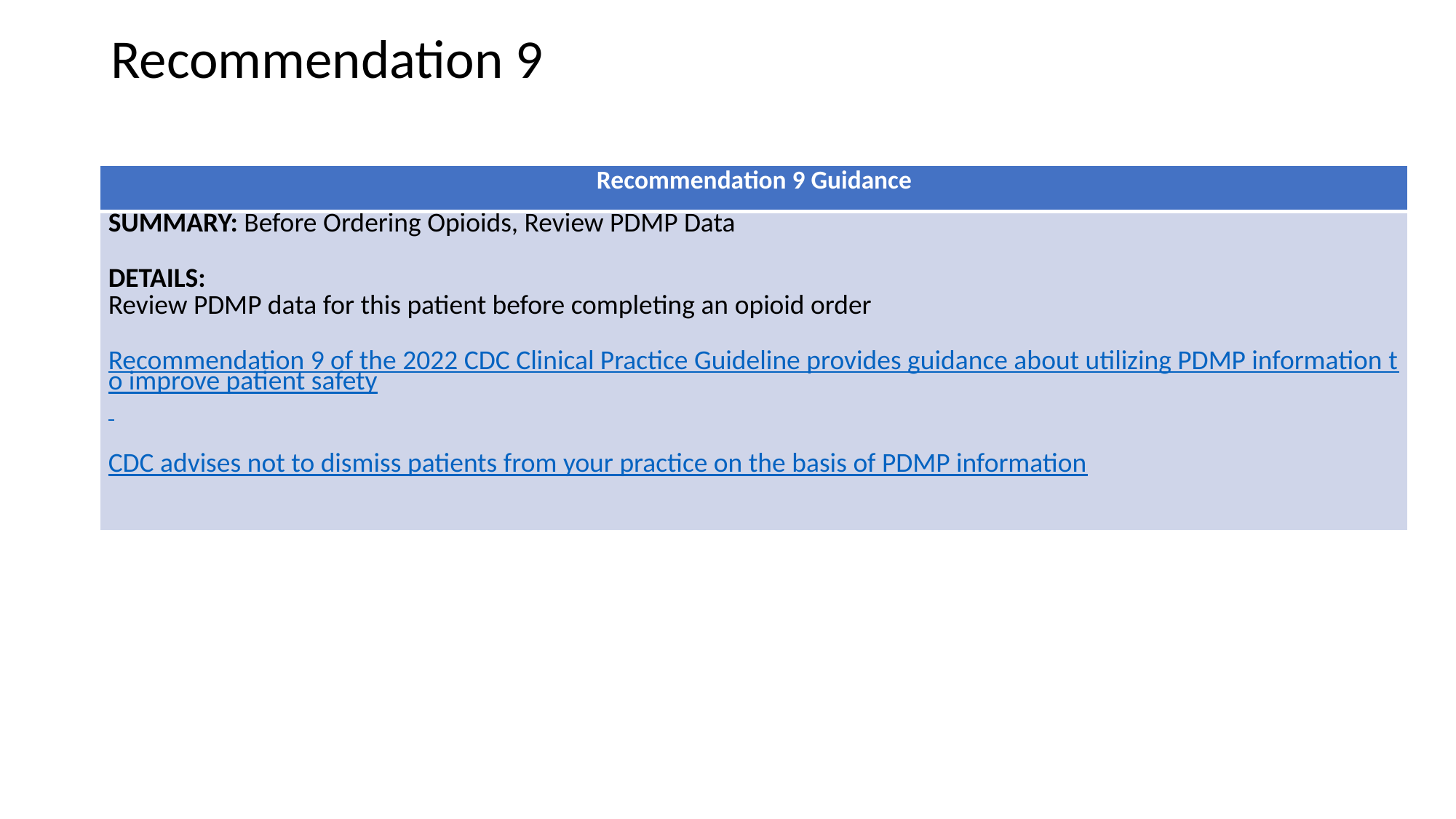

# Recommendation 9
| Recommendation 9 Guidance |
| --- |
| SUMMARY: Before Ordering Opioids, Review PDMP Data   DETAILS: Review PDMP data for this patient before completing an opioid order Recommendation 9 of the 2022 CDC Clinical Practice Guideline provides guidance about utilizing PDMP information to improve patient safety   CDC advises not to dismiss patients from your practice on the basis of PDMP information |